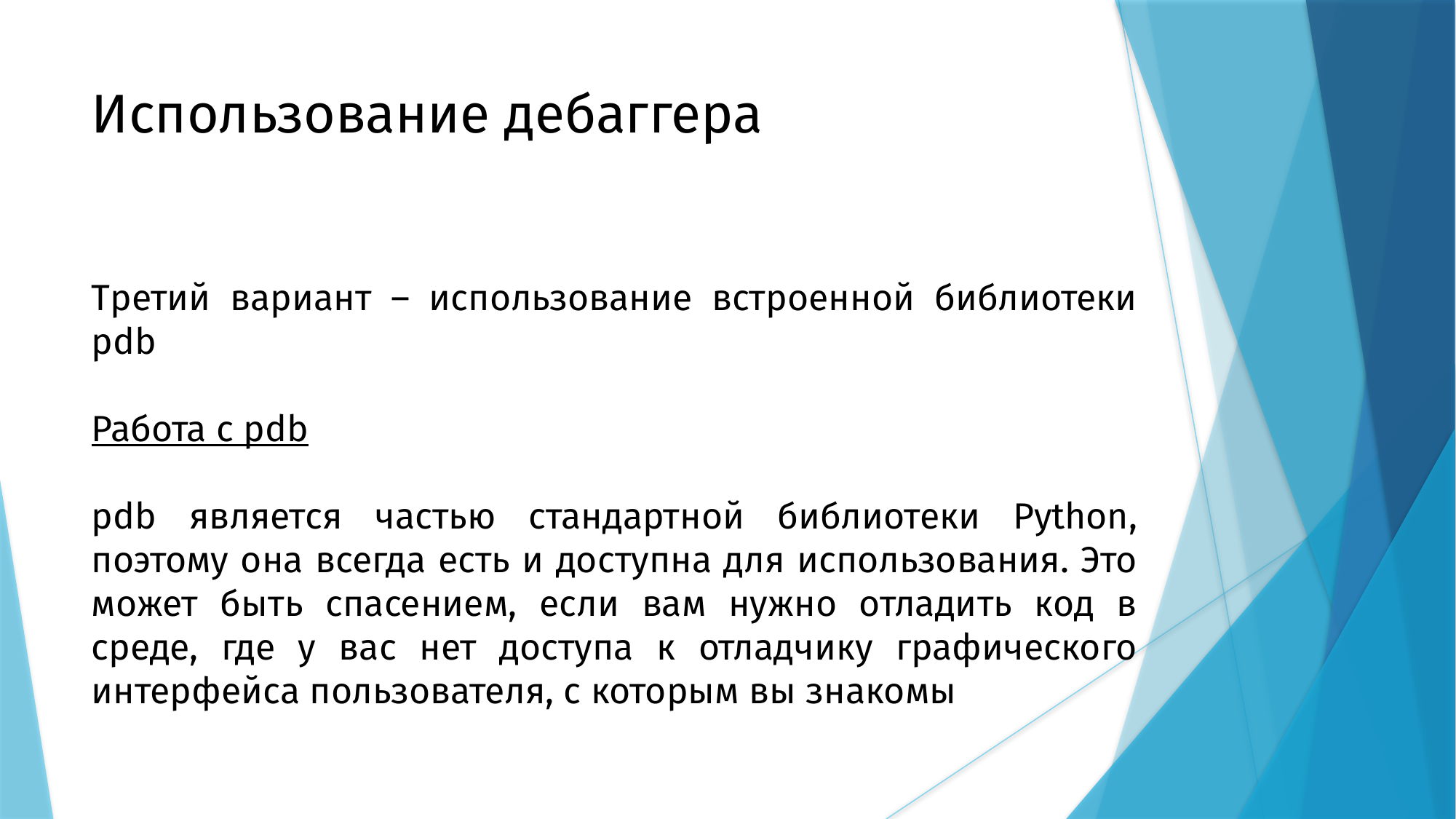

Использование дебаггера
Третий вариант – использование встроенной библиотеки pdb

Работа с pdb

pdb является частью стандартной библиотеки Python, поэтому она всегда есть и доступна для использования. Это может быть спасением, если вам нужно отладить код в среде, где у вас нет доступа к отладчику графического интерфейса пользователя, с которым вы знакомы